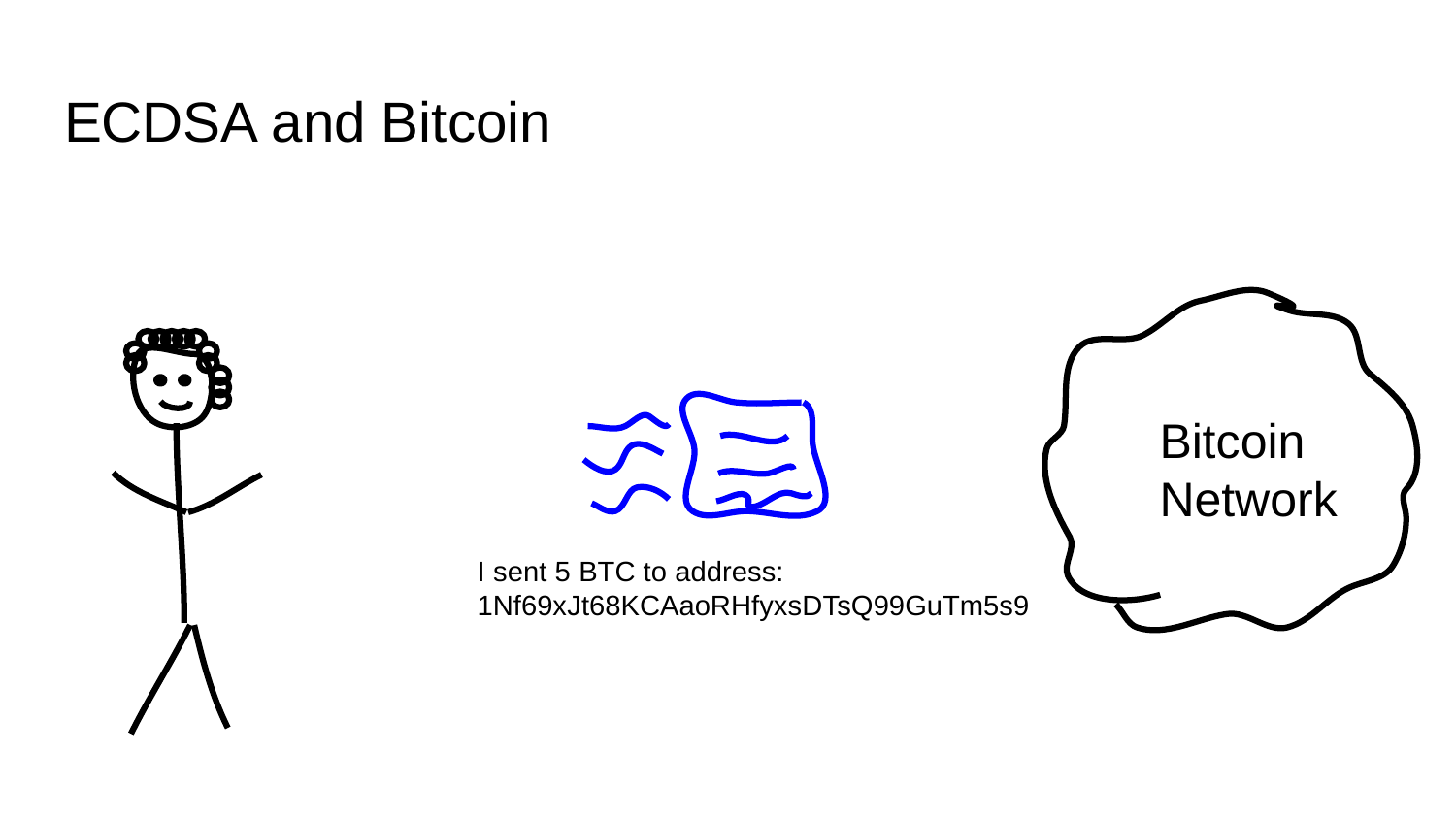

# ECDSA and Bitcoin

Bitcoin Network

I sent 5 BTC to address:
1Nf69xJt68KCAaoRHfyxsDTsQ99GuTm5s9